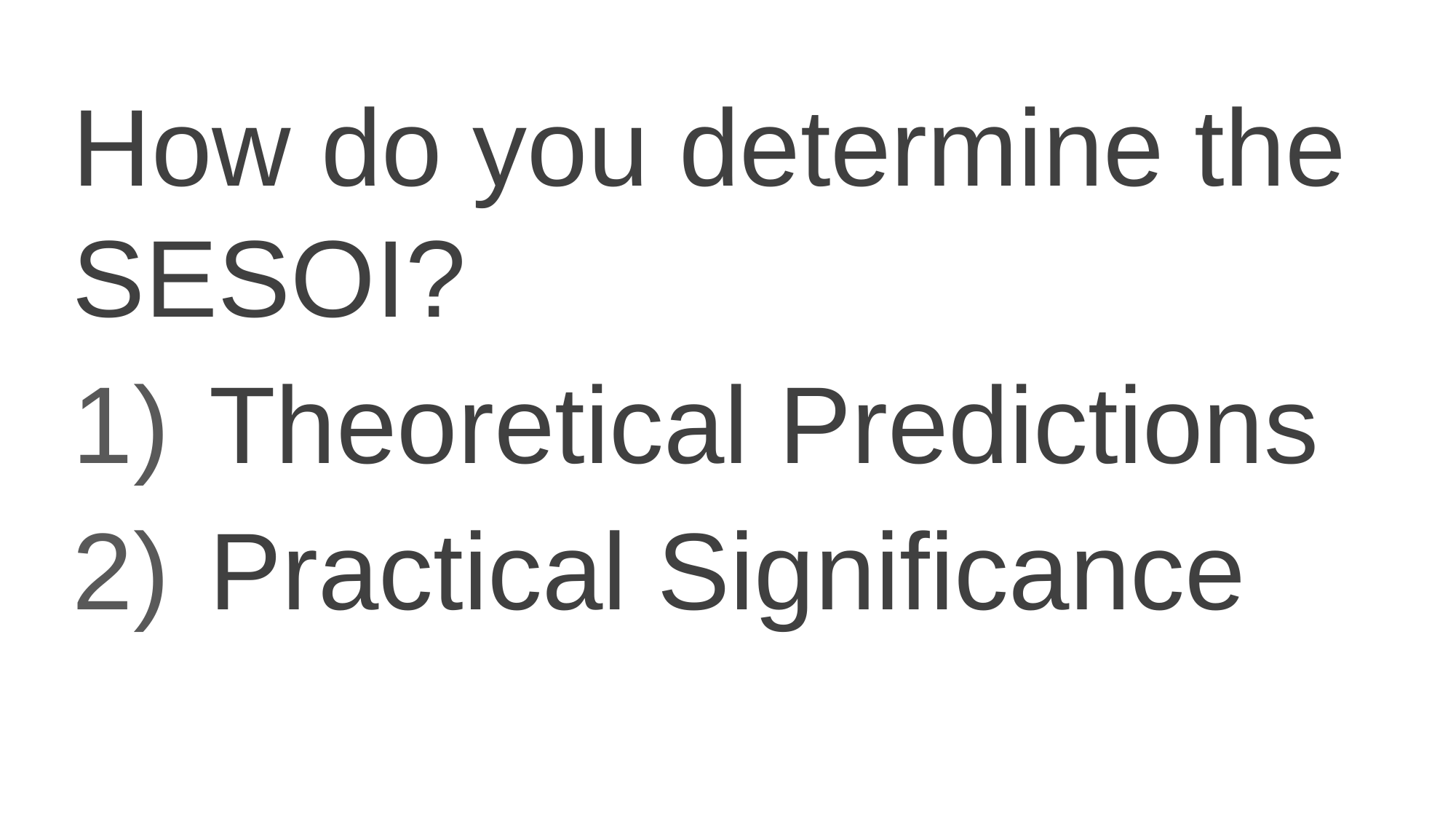

How do you determine the SESOI?
Theoretical Predictions
Practical Significance